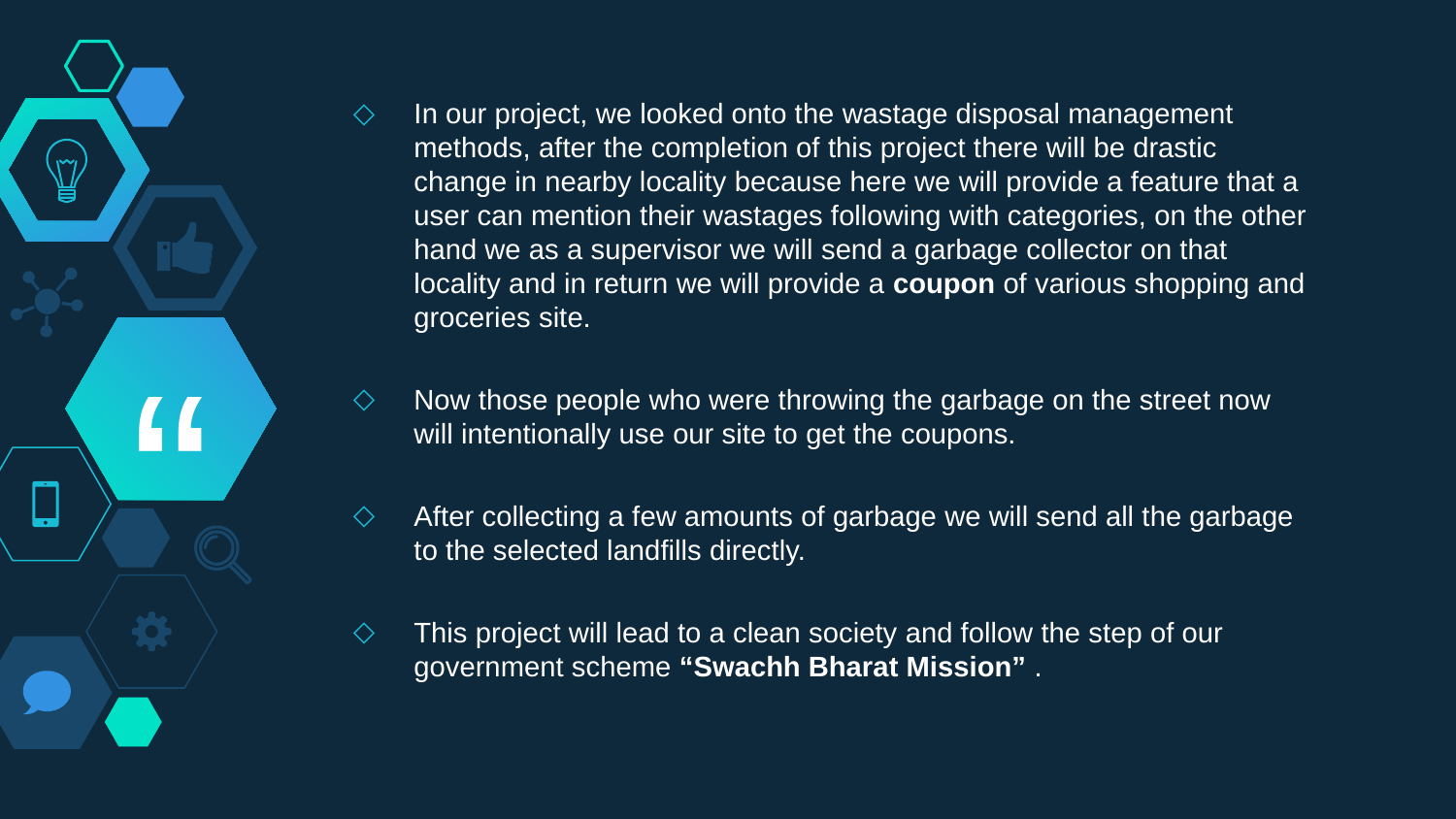

In our project, we looked onto the wastage disposal management methods, after the completion of this project there will be drastic change in nearby locality because here we will provide a feature that a user can mention their wastages following with categories, on the other hand we as a supervisor we will send a garbage collector on that locality and in return we will provide a coupon of various shopping and groceries site.
Now those people who were throwing the garbage on the street now will intentionally use our site to get the coupons.
After collecting a few amounts of garbage we will send all the garbage to the selected landfills directly.
This project will lead to a clean society and follow the step of our government scheme “Swachh Bharat Mission” .